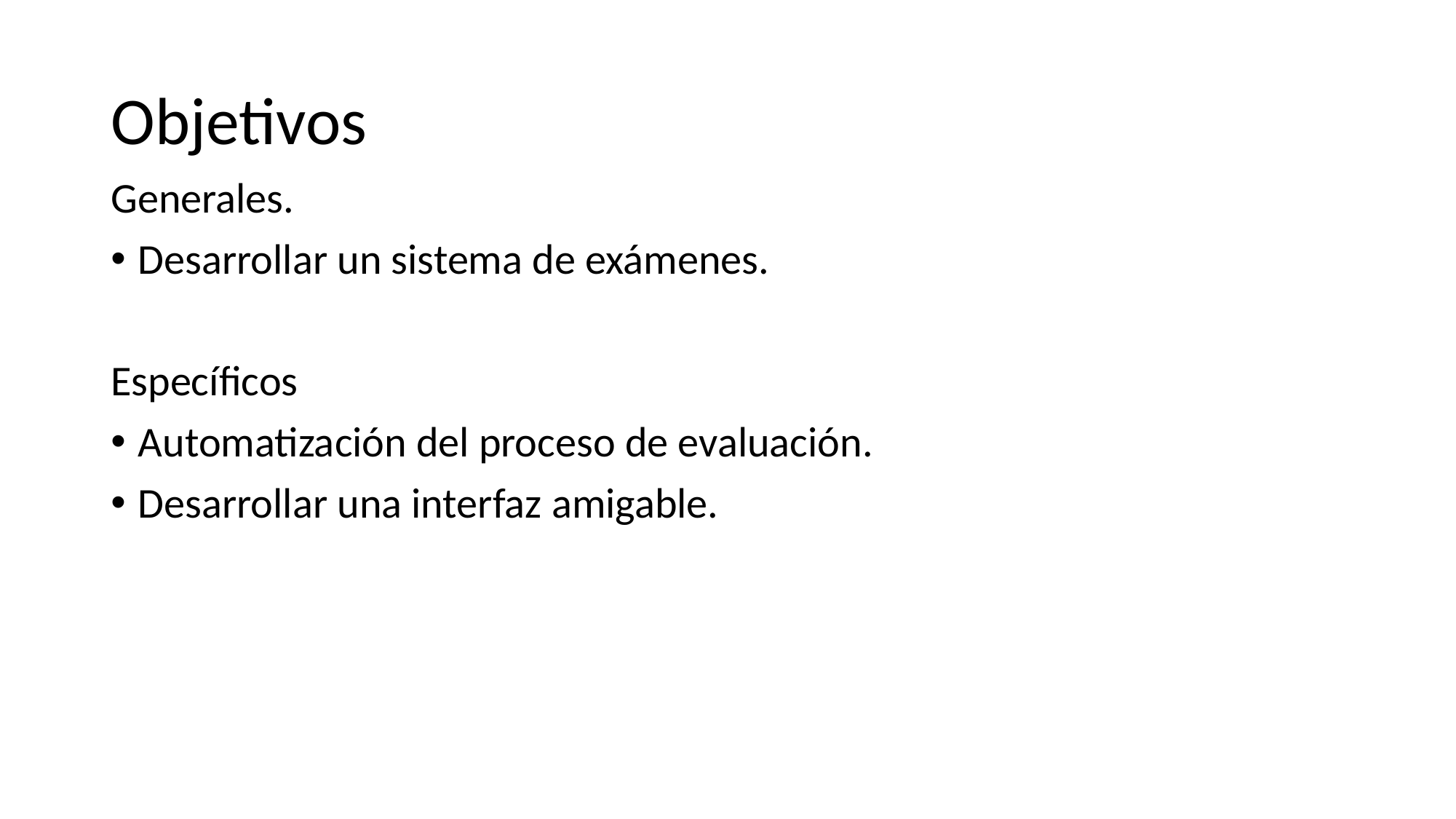

# Objetivos
Generales.
Desarrollar un sistema de exámenes.

Específicos
Automatización del proceso de evaluación.
Desarrollar una interfaz amigable.